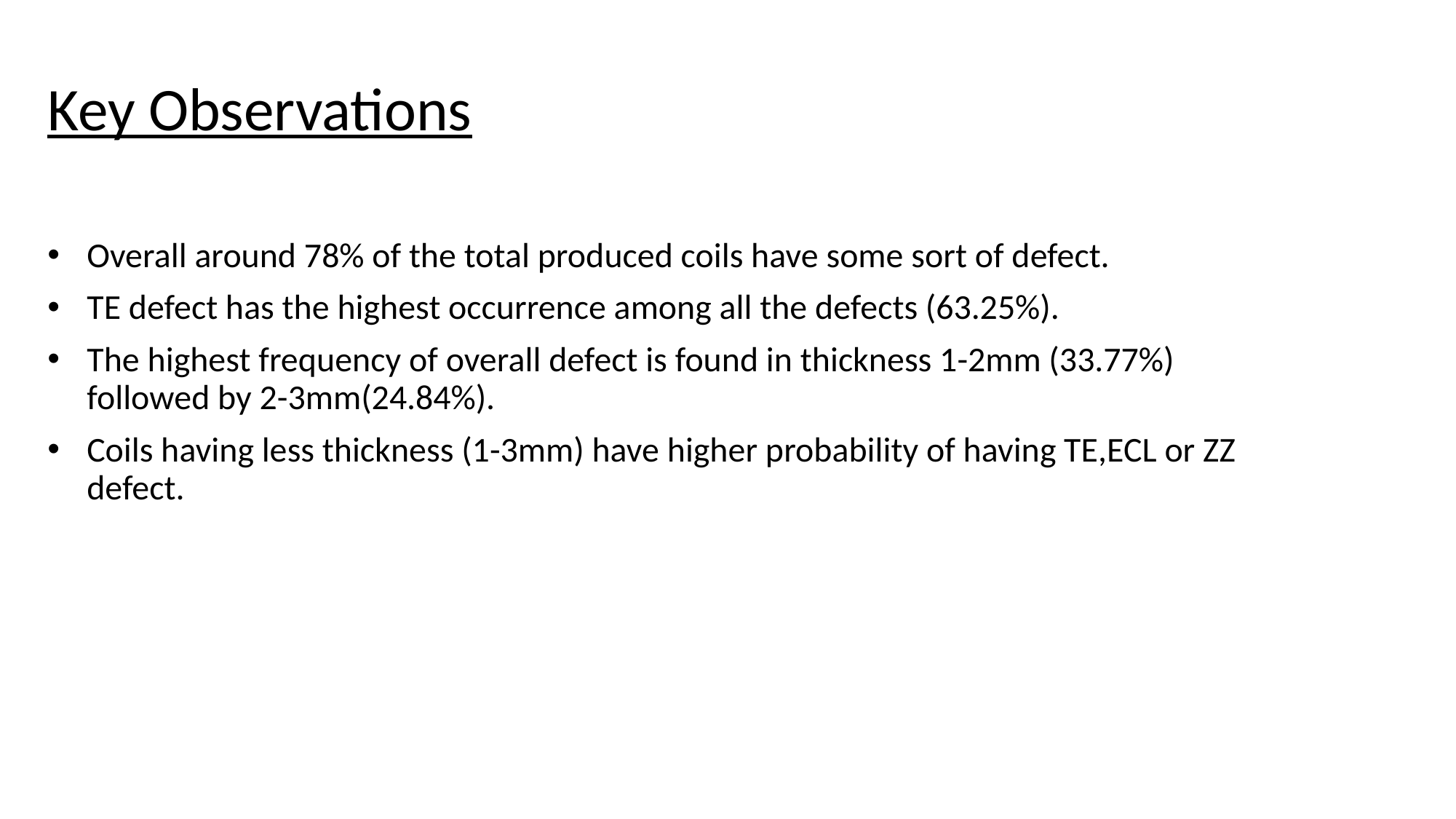

# Key Observations
Overall around 78% of the total produced coils have some sort of defect.
TE defect has the highest occurrence among all the defects (63.25%).
The highest frequency of overall defect is found in thickness 1-2mm (33.77%) followed by 2-3mm(24.84%).
Coils having less thickness (1-3mm) have higher probability of having TE,ECL or ZZ defect.